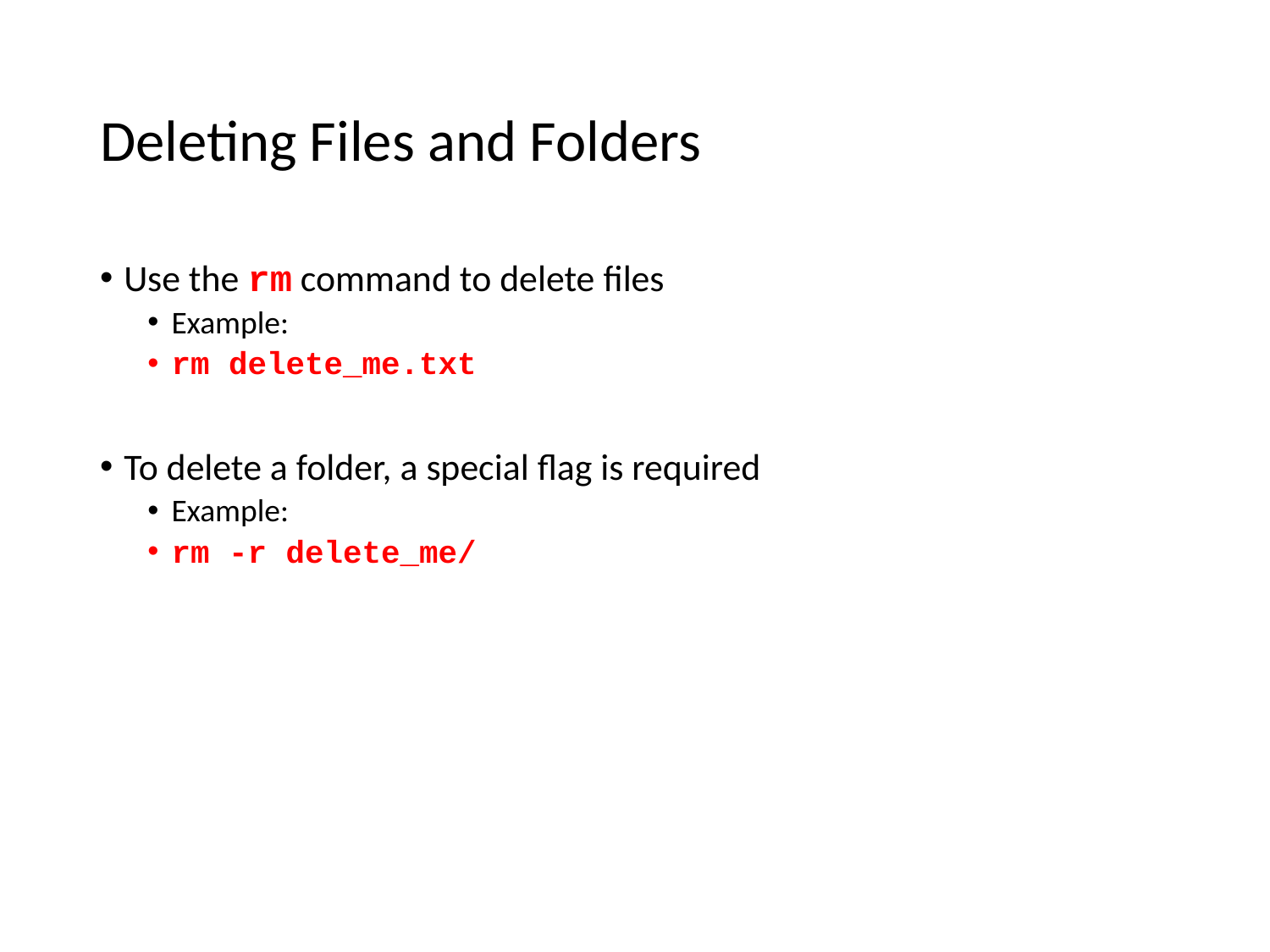

# Deleting Files and Folders
Use the rm command to delete files
Example:
rm delete_me.txt

To delete a folder, a special flag is required
Example:
rm -r delete_me/